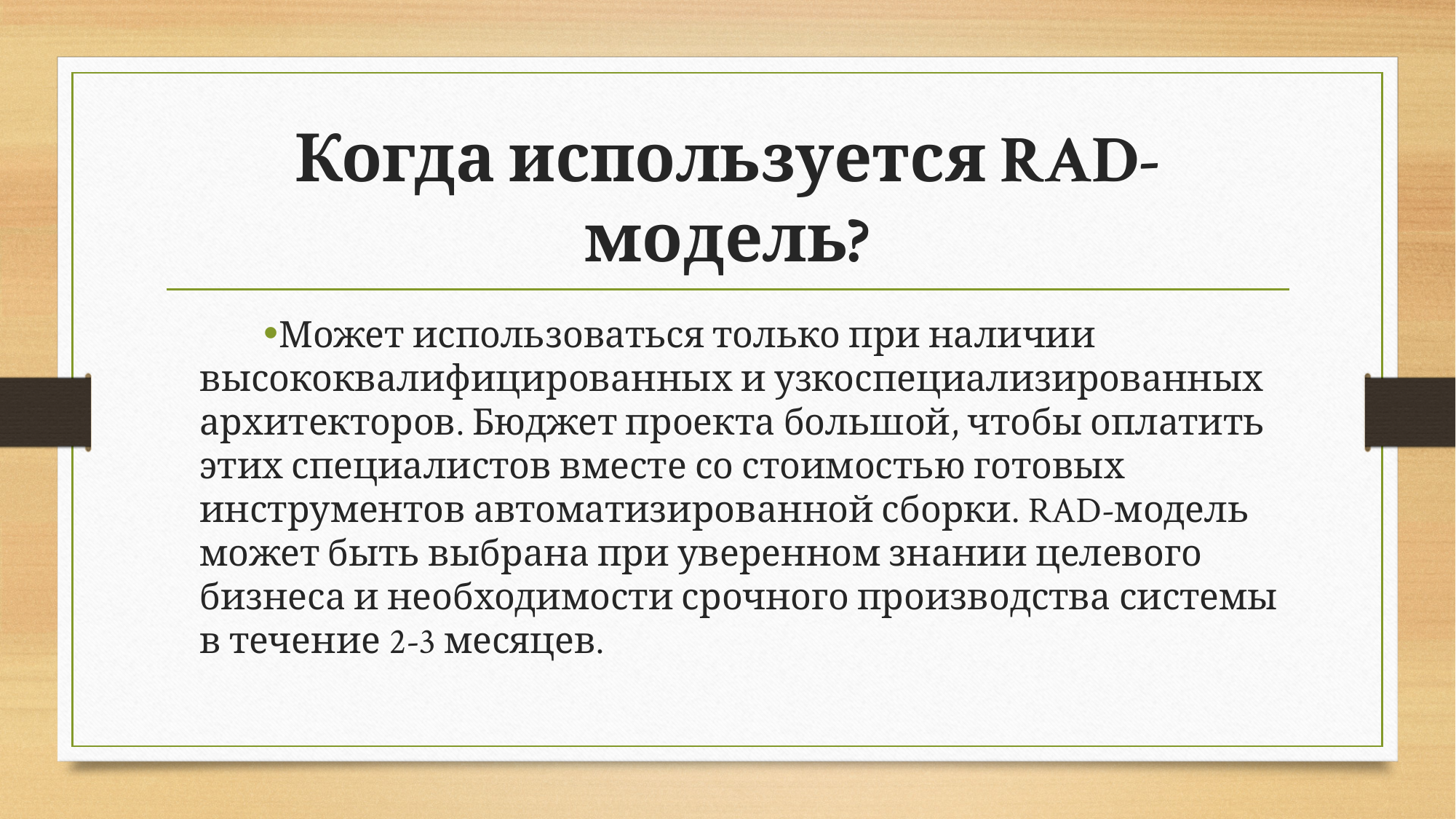

# Когда используется RAD-модель?
Может использоваться только при наличии высококвалифицированных и узкоспециализированных архитекторов. Бюджет проекта большой, чтобы оплатить этих специалистов вместе со стоимостью готовых инструментов автоматизированной сборки. RAD-модель может быть выбрана при уверенном знании целевого бизнеса и необходимости срочного производства системы в течение 2-3 месяцев.